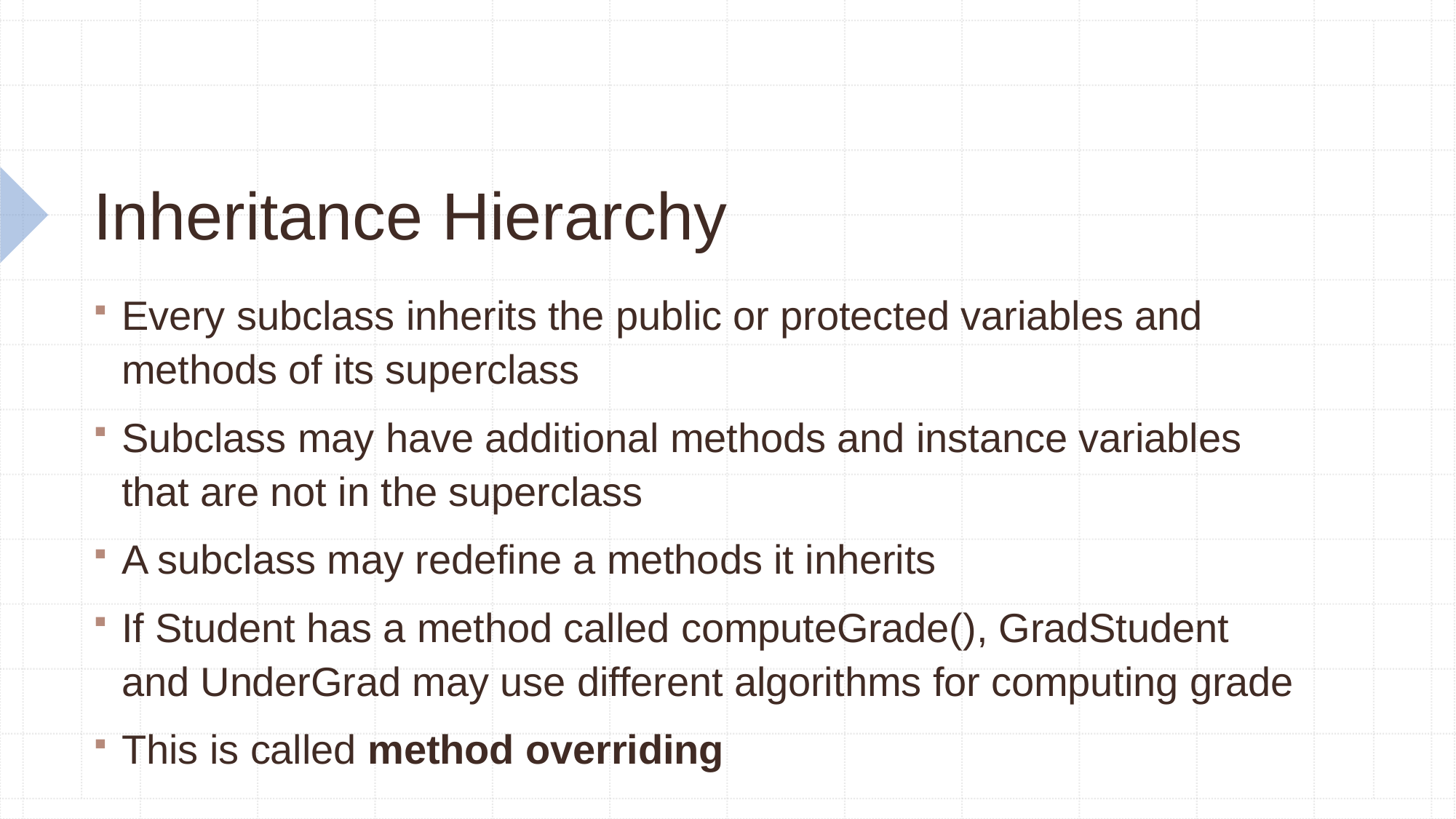

# Inheritance Hierarchy
Every subclass inherits the public or protected variables and methods of its superclass
Subclass may have additional methods and instance variables that are not in the superclass
A subclass may redefine a methods it inherits
If Student has a method called computeGrade(), GradStudent and UnderGrad may use different algorithms for computing grade
This is called method overriding